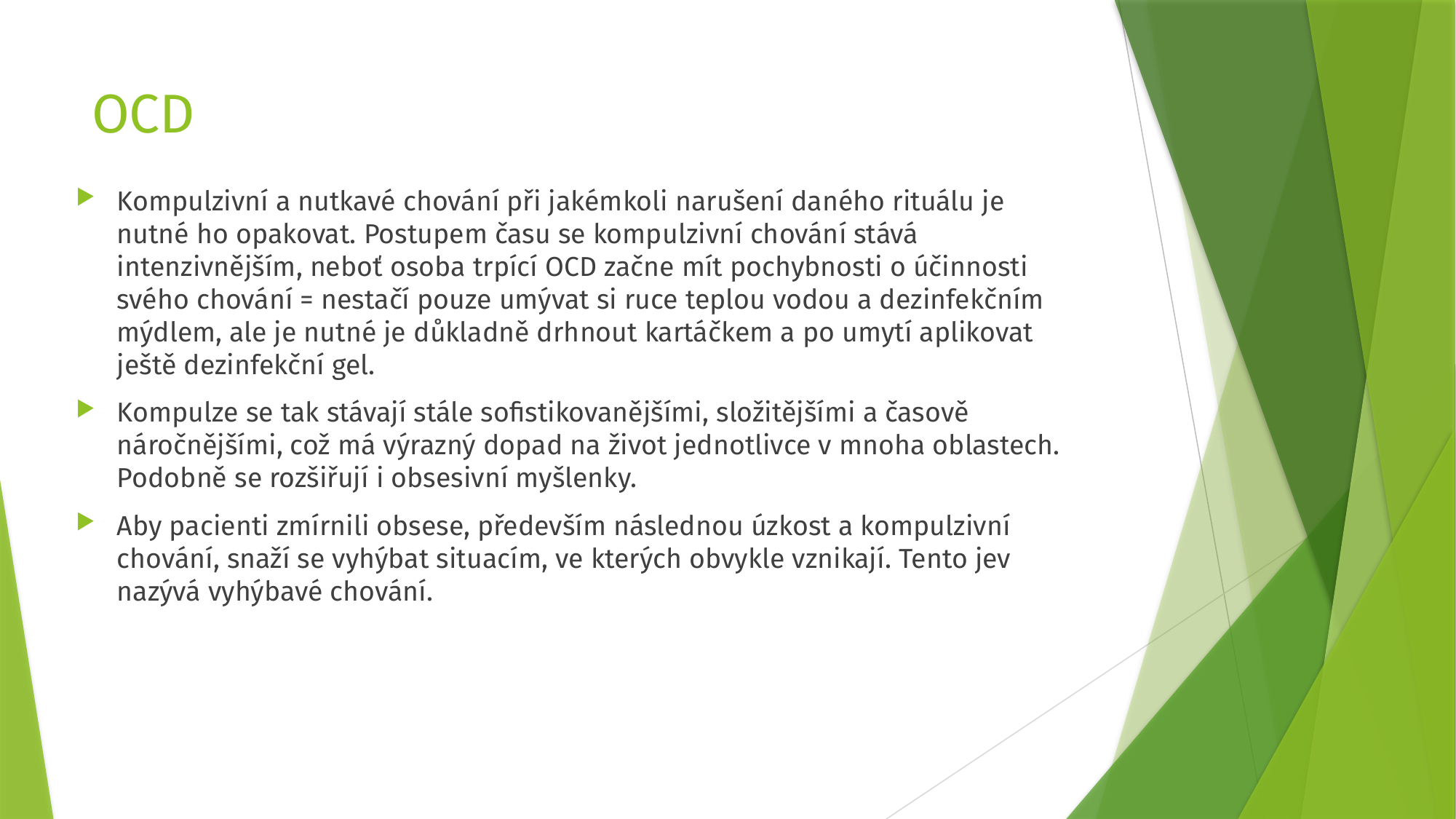

# OCD
Kompulzivní a nutkavé chování při jakémkoli narušení daného rituálu je nutné ho opakovat. Postupem času se kompulzivní chování stává intenzivnějším, neboť osoba trpící OCD začne mít pochybnosti o účinnosti svého chování = nestačí pouze umývat si ruce teplou vodou a dezinfekčním mýdlem, ale je nutné je důkladně drhnout kartáčkem a po umytí aplikovat ještě dezinfekční gel.
Kompulze se tak stávají stále sofistikovanějšími, složitějšími a časově náročnějšími, což má výrazný dopad na život jednotlivce v mnoha oblastech. Podobně se rozšiřují i obsesivní myšlenky.
Aby pacienti zmírnili obsese, především následnou úzkost a kompulzivní chování, snaží se vyhýbat situacím, ve kterých obvykle vznikají. Tento jev nazývá vyhýbavé chování.